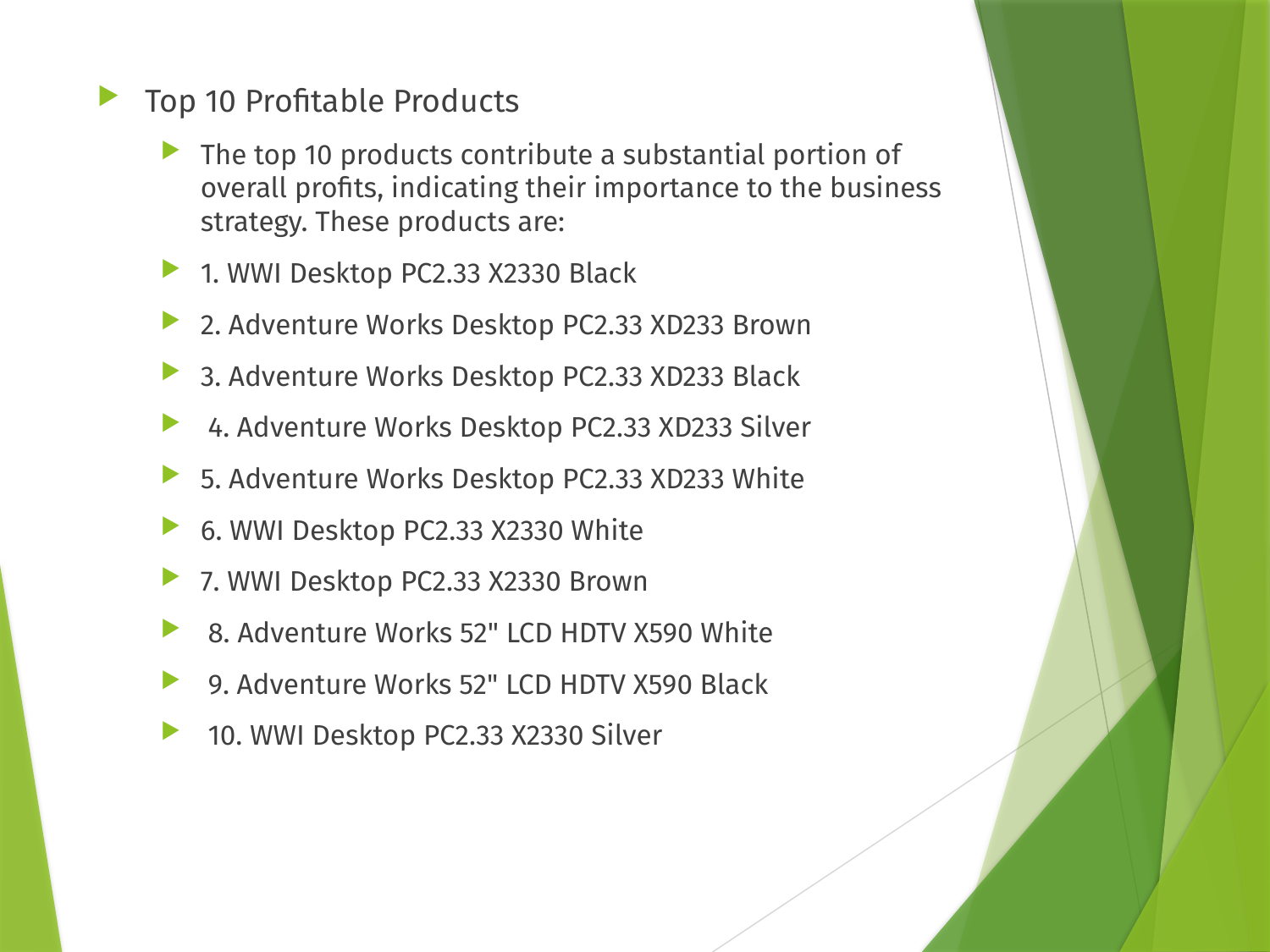

Top 10 Profitable Products
The top 10 products contribute a substantial portion of overall profits, indicating their importance to the business strategy. These products are:
1. WWI Desktop PC2.33 X2330 Black
2. Adventure Works Desktop PC2.33 XD233 Brown
3. Adventure Works Desktop PC2.33 XD233 Black
 4. Adventure Works Desktop PC2.33 XD233 Silver
5. Adventure Works Desktop PC2.33 XD233 White
6. WWI Desktop PC2.33 X2330 White
7. WWI Desktop PC2.33 X2330 Brown
 8. Adventure Works 52" LCD HDTV X590 White
 9. Adventure Works 52" LCD HDTV X590 Black
 10. WWI Desktop PC2.33 X2330 Silver